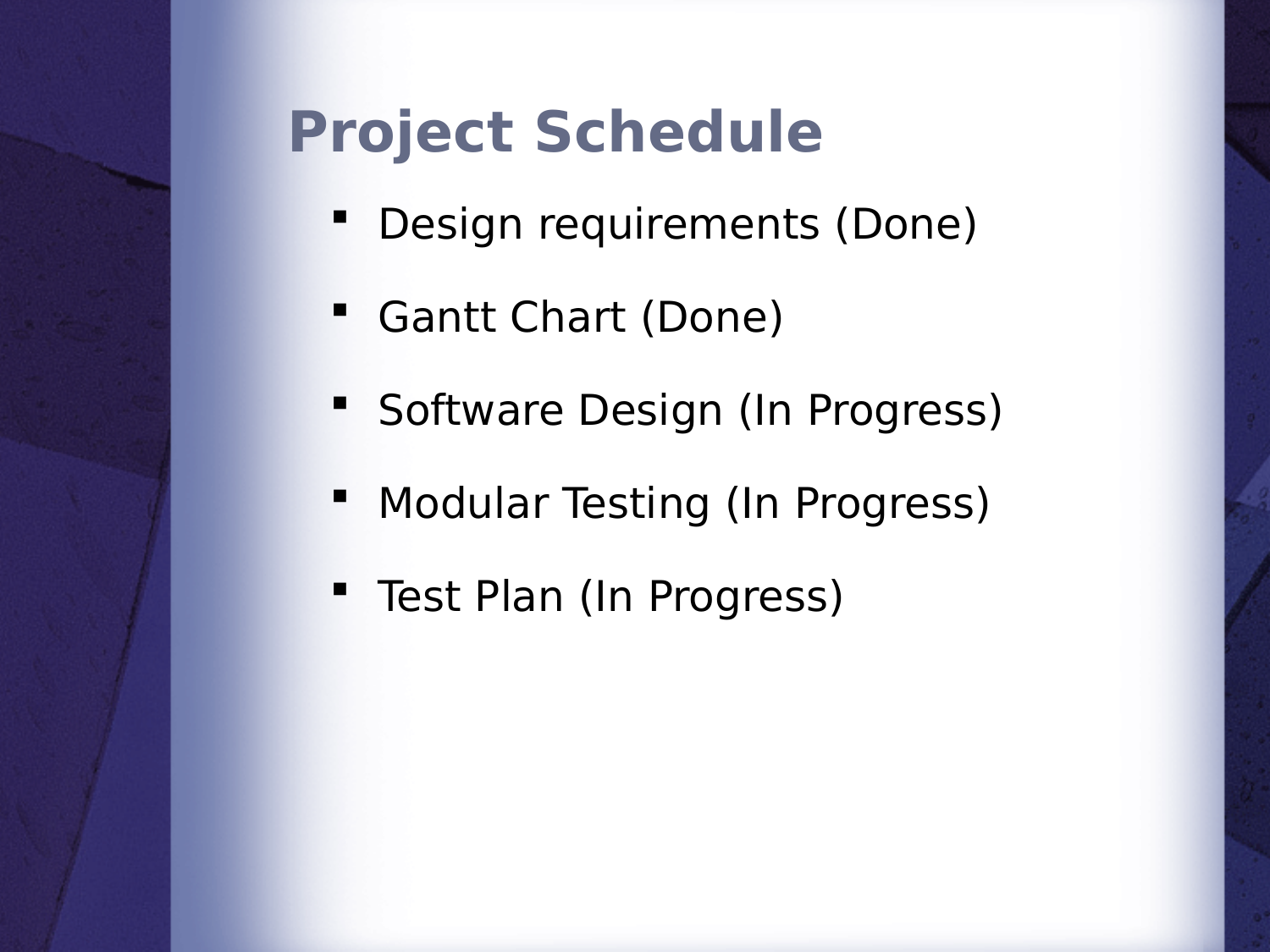

# Project Schedule
Design requirements (Done)
Gantt Chart (Done)
Software Design (In Progress)
Modular Testing (In Progress)
Test Plan (In Progress)